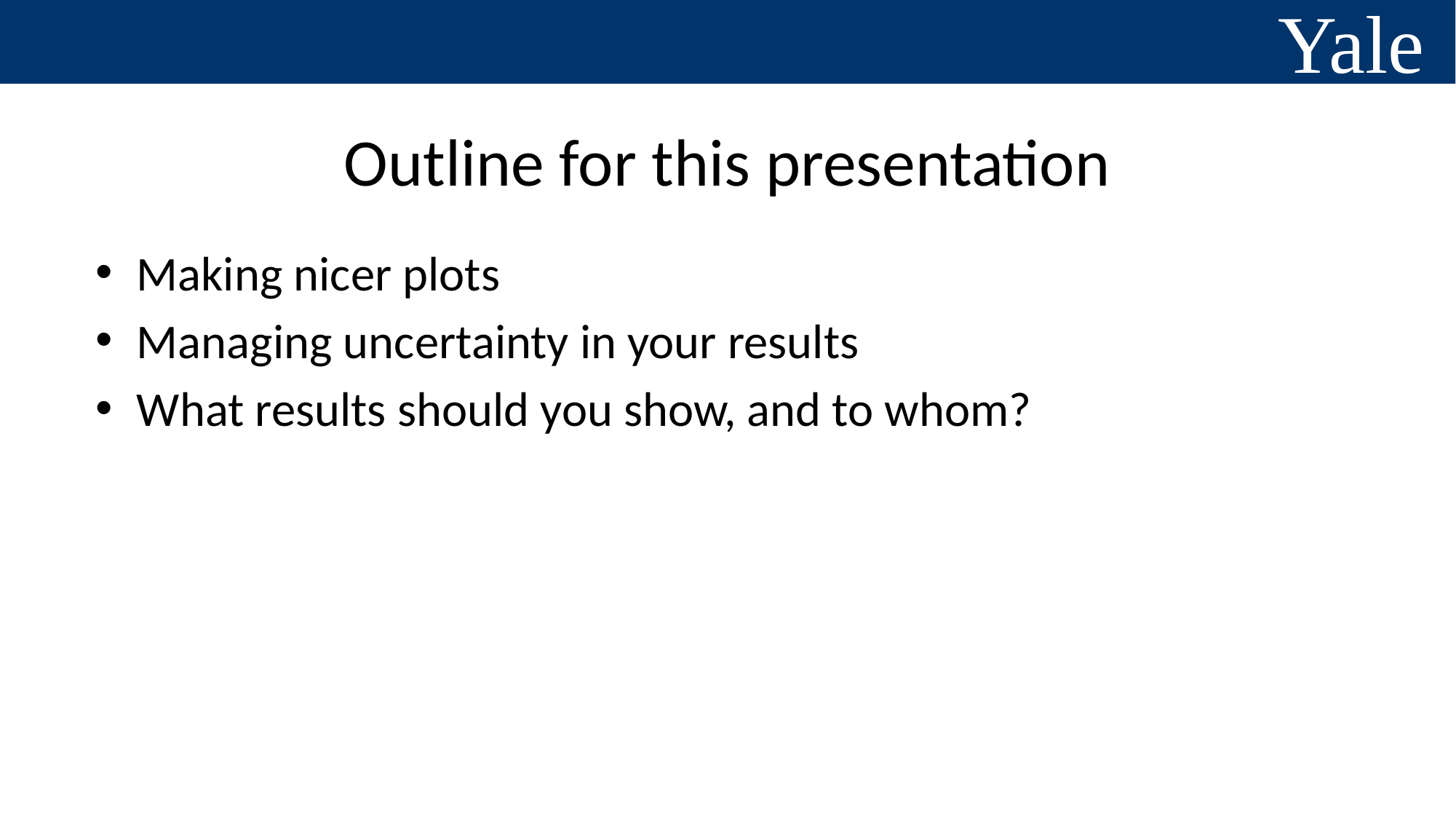

# Outline for this presentation
Making nicer plots
Managing uncertainty in your results
What results should you show, and to whom?